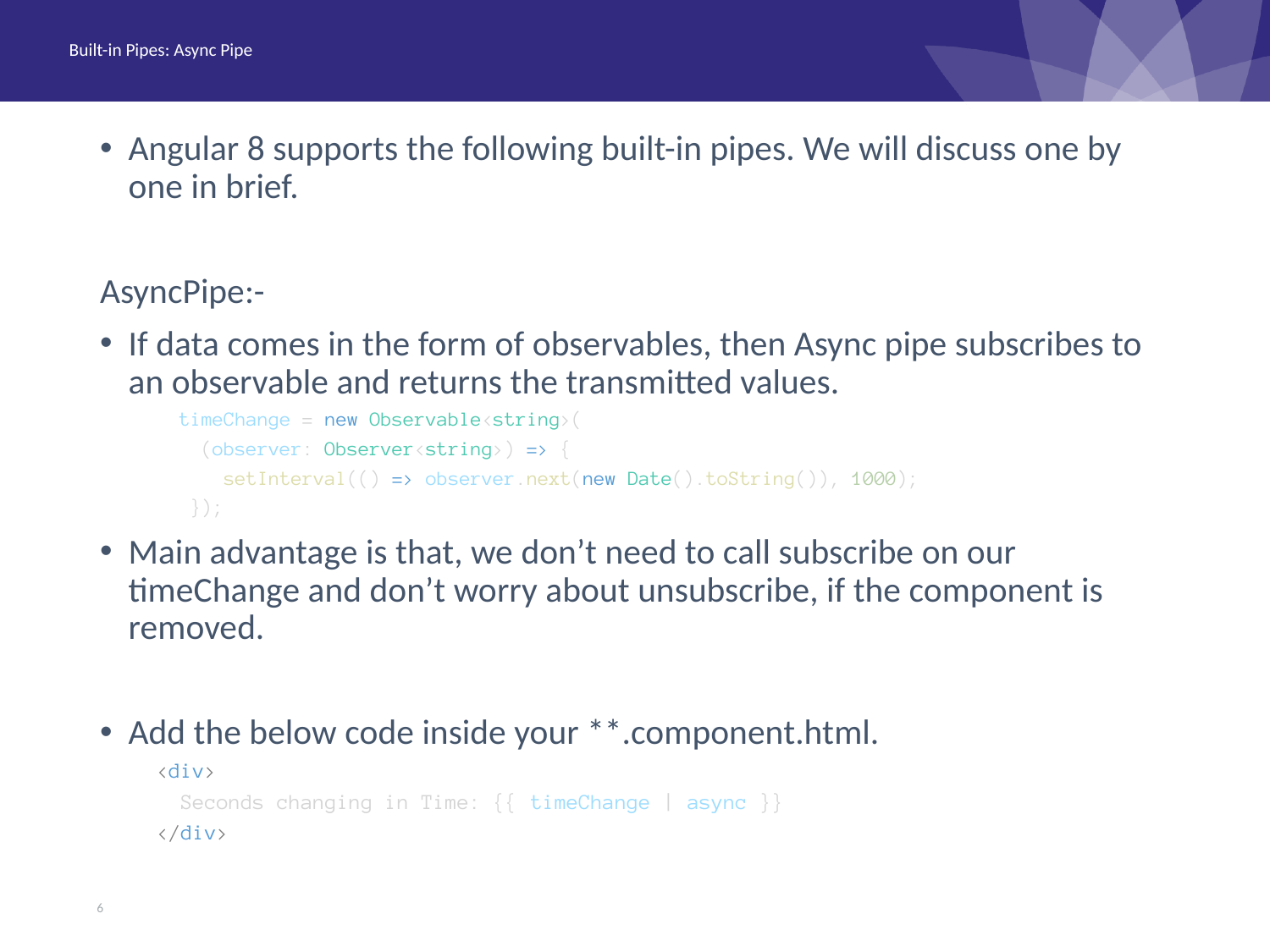

# Built-in Pipes: Async Pipe
Angular 8 supports the following built-in pipes. We will discuss one by one in brief.

AsyncPipe:-
If data comes in the form of observables, then Async pipe subscribes to an observable and returns the transmitted values.
  timeChange = new Observable<string>(
    (observer: Observer<string>) => {
      setInterval(() => observer.next(new Date().toString()), 1000);
   });
Main advantage is that, we don’t need to call subscribe on our timeChange and don’t worry about unsubscribe, if the component is removed.

Add the below code inside your **.component.html.
<div>
  Seconds changing in Time: {{ timeChange | async }}
</div>